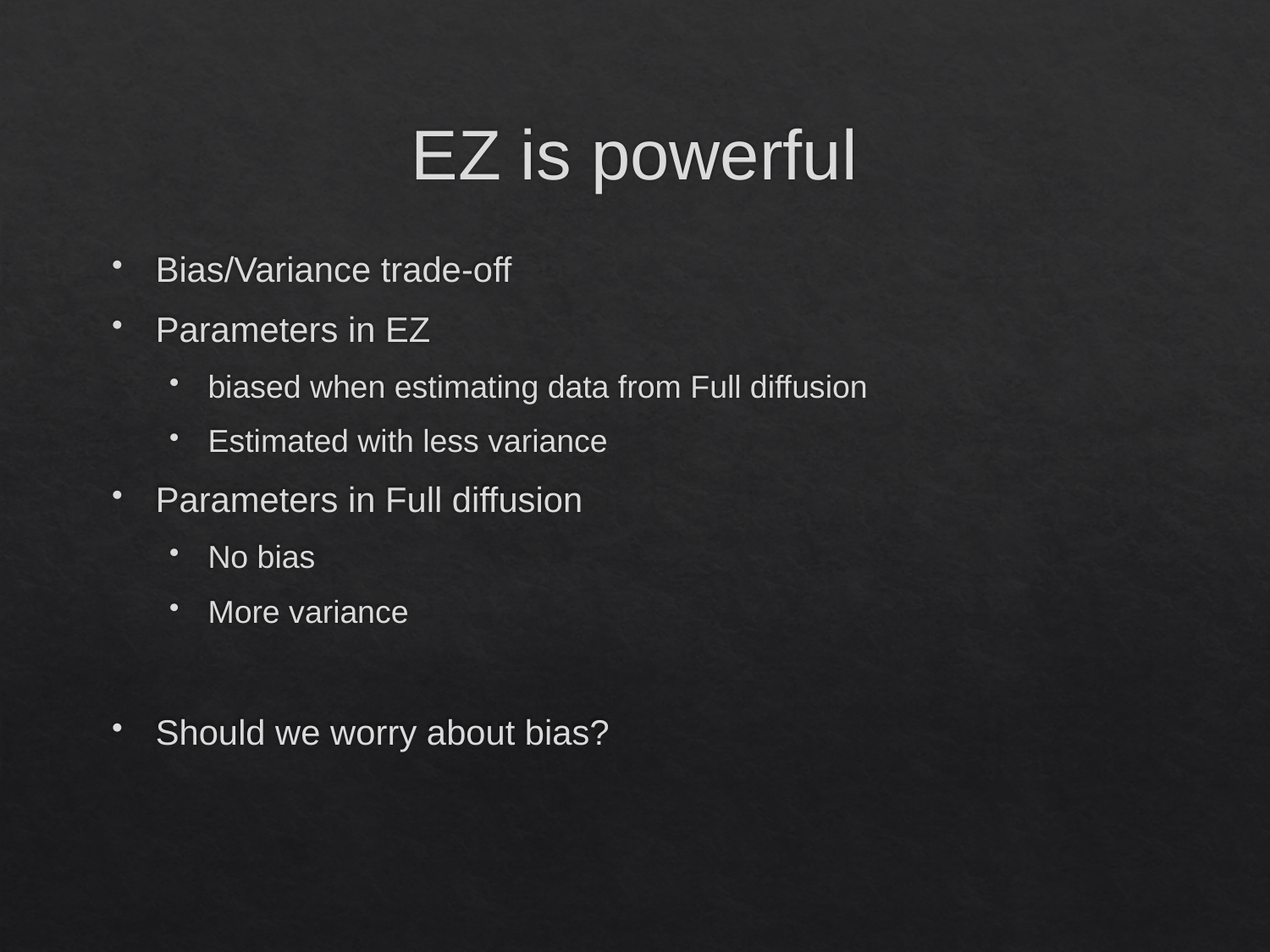

# EZ is powerful
Bias/Variance trade-off
Parameters in EZ
biased when estimating data from Full diffusion
Estimated with less variance
Parameters in Full diffusion
No bias
More variance

Should we worry about bias?